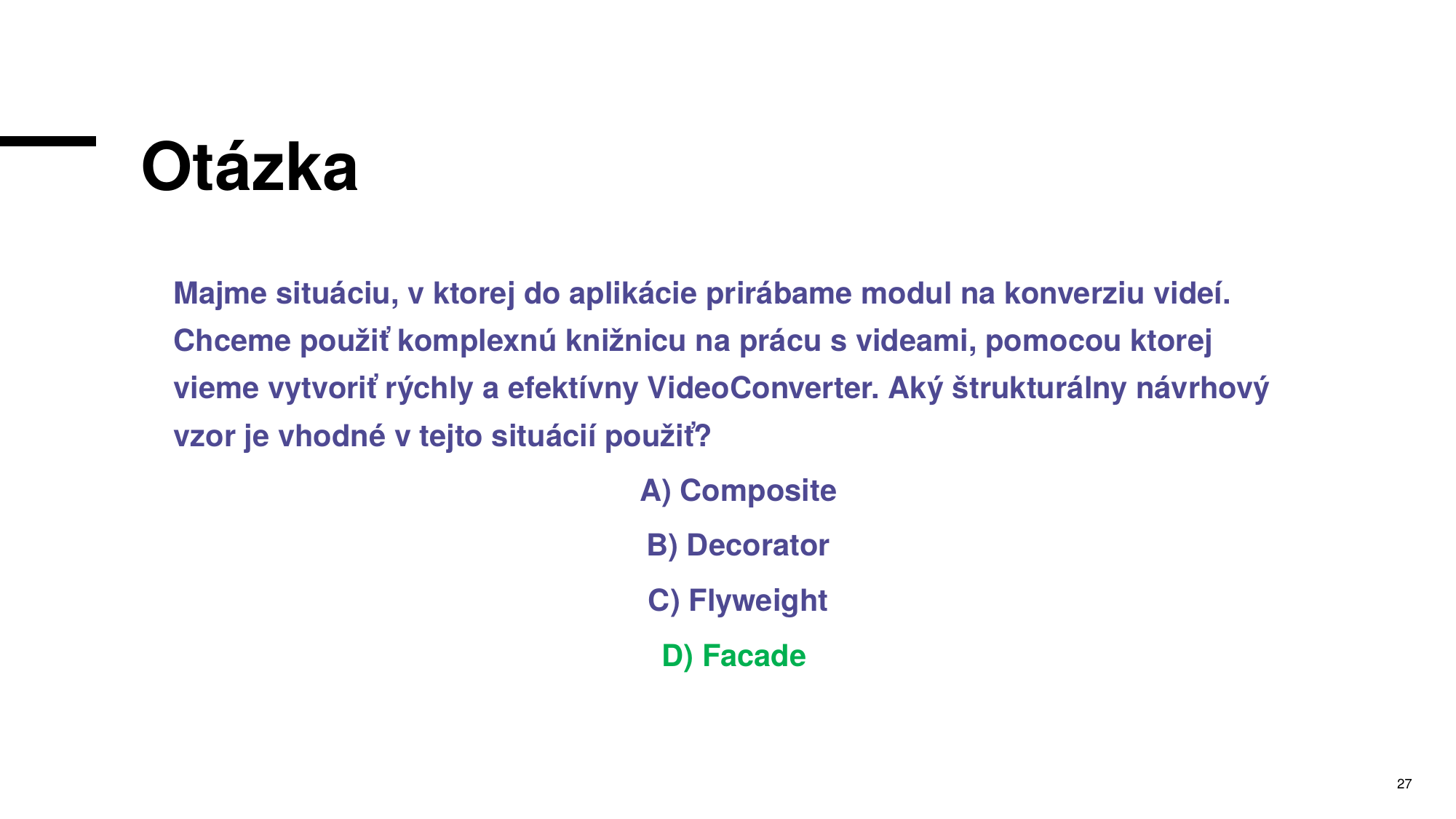

# Otázka
Majme situáciu, v ktorej do aplikácie prirábame modul na konverziu videí. Chceme použiť komplexnú knižnicu na prácu s videami, pomocou ktorej vieme vytvoriť rýchly a efektívny VideoConverter. Aký štrukturálny návrhový vzor je vhodné v tejto situácií použiť?
A) Composite
B) Decorator
C) Flyweight
D) Facade
27